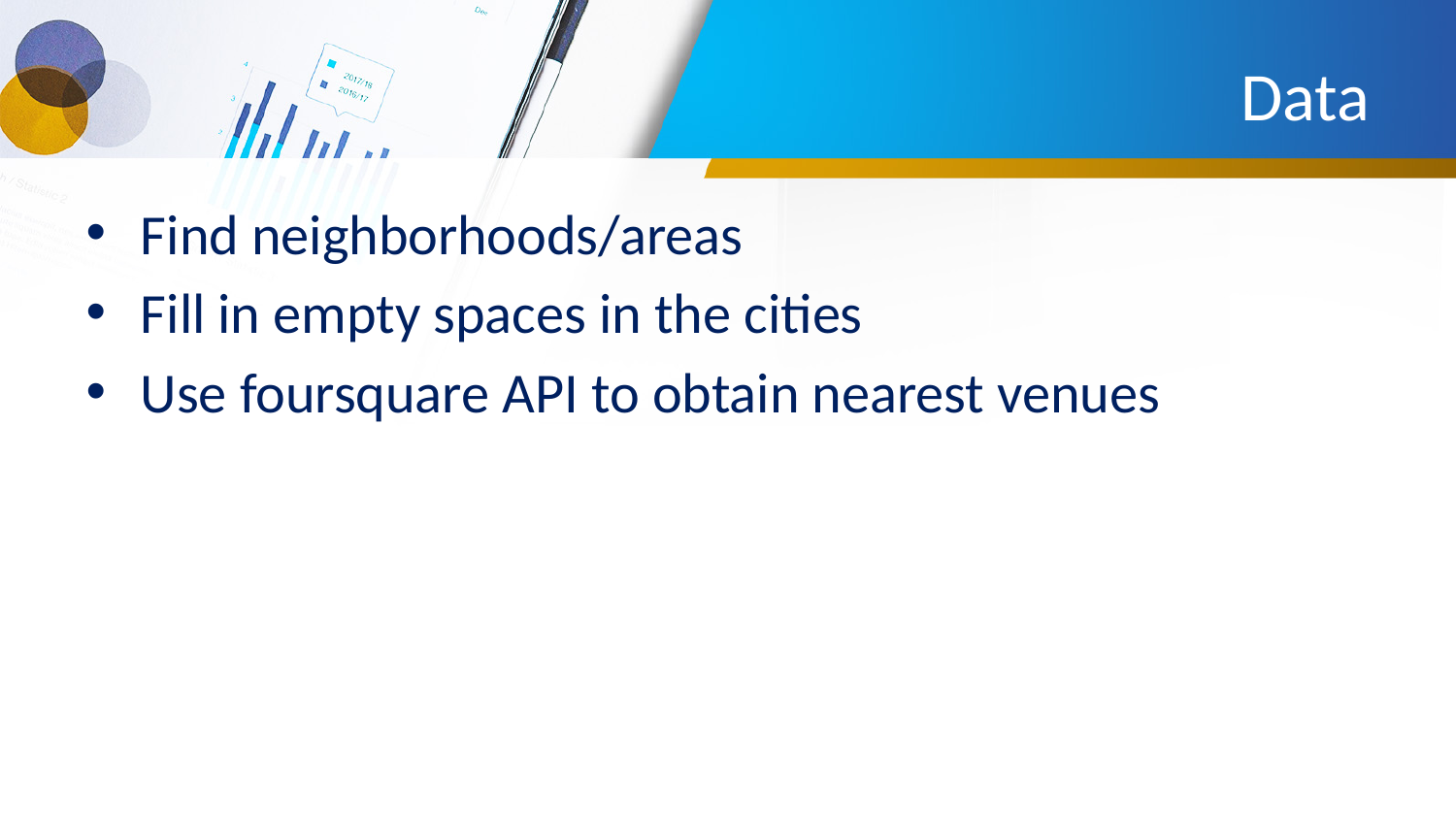

# Data
Find neighborhoods/areas
Fill in empty spaces in the cities
Use foursquare API to obtain nearest venues